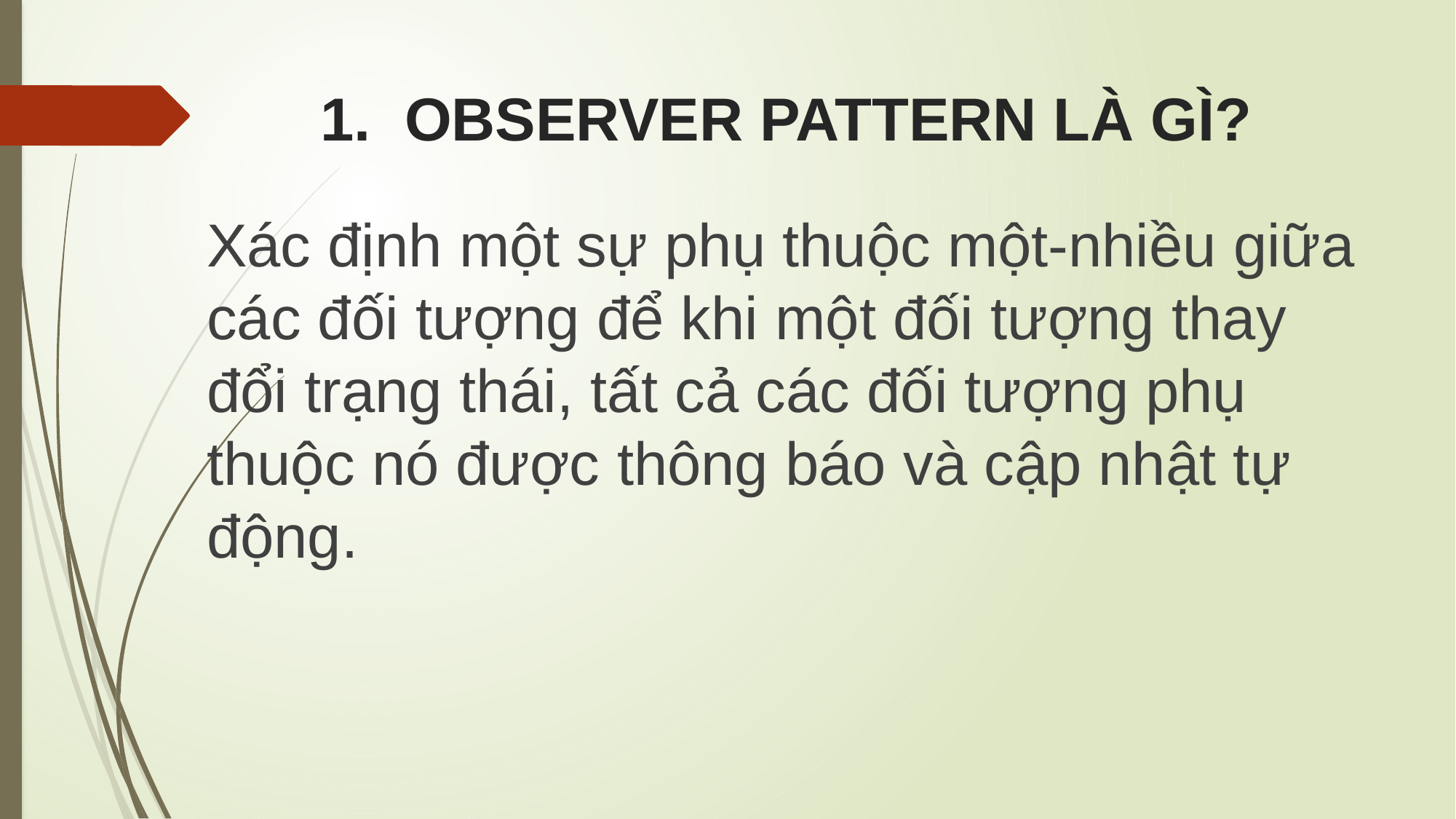

# 1.  OBSERVER PATTERN LÀ GÌ?
Xác định một sự phụ thuộc một-nhiều giữa các đối tượng để khi một đối tượng thay đổi trạng thái, tất cả các đối tượng phụ thuộc nó được thông báo và cập nhật tự động.